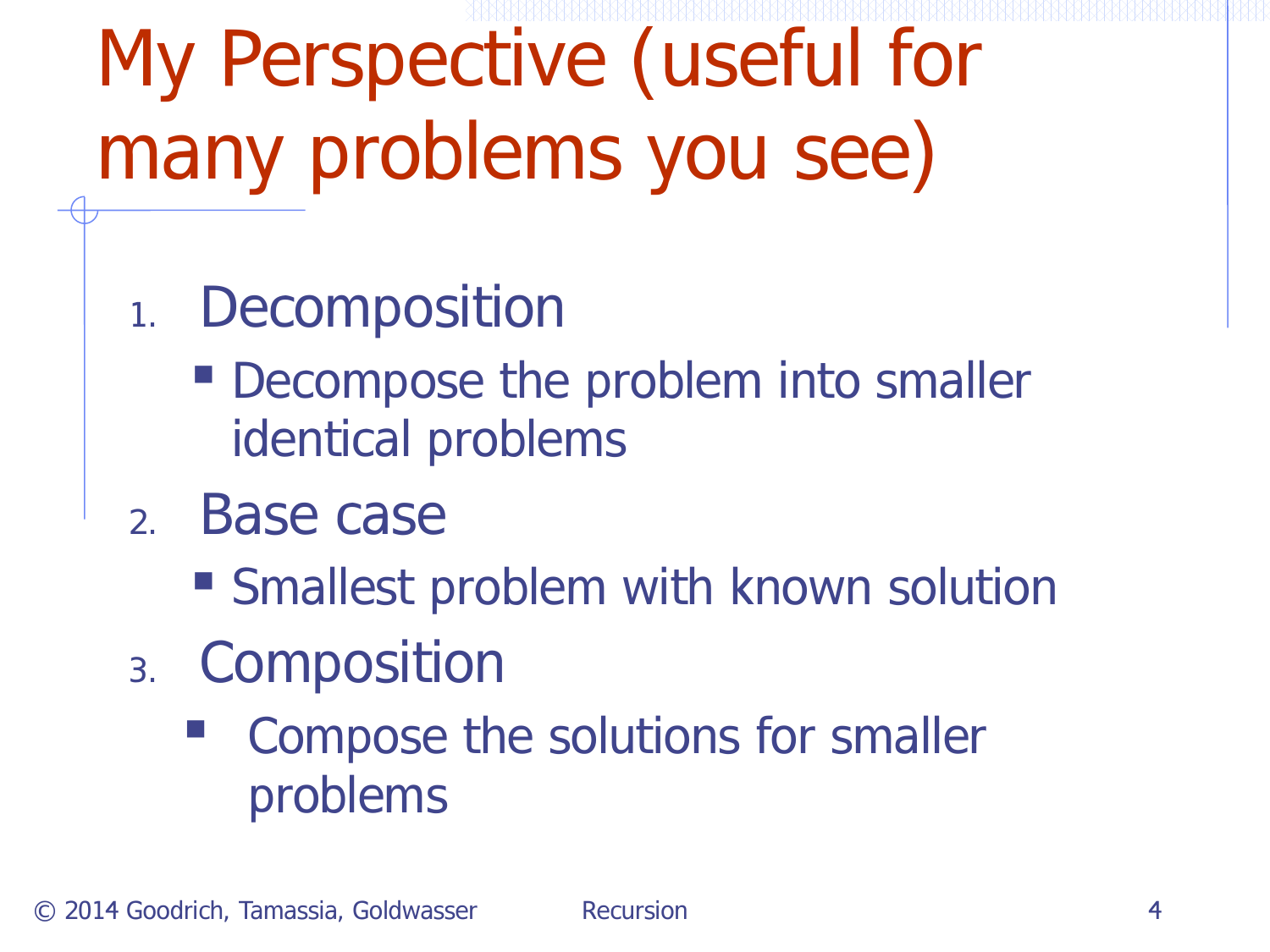

# My Perspective (useful for many problems you see)
Decomposition
Decompose the problem into smaller identical problems
Base case
Smallest problem with known solution
Composition
Compose the solutions for smaller problems
© 2014 Goodrich, Tamassia, Goldwasser
Recursion
4